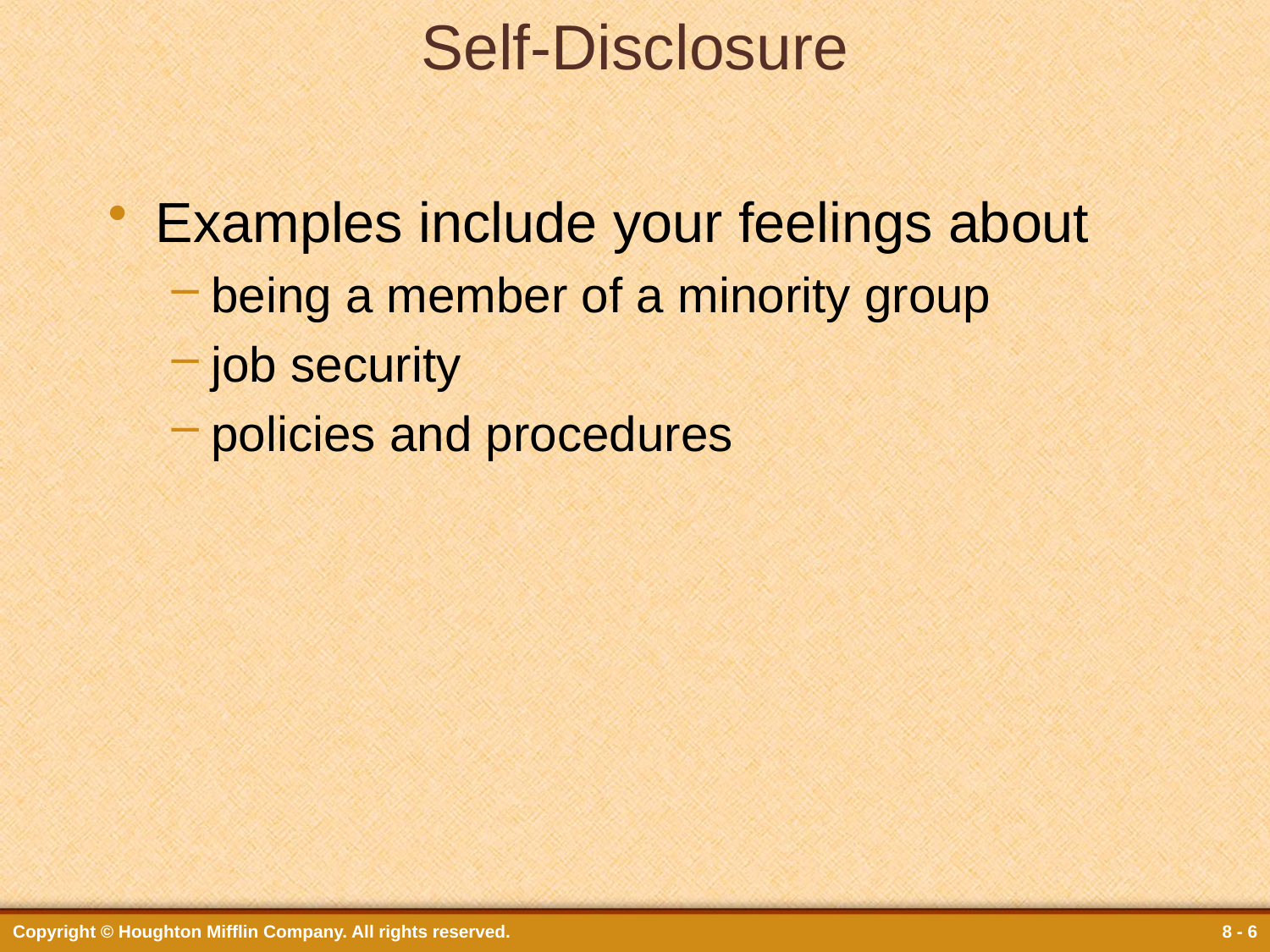

# Self-Disclosure
Examples include your feelings about
being a member of a minority group
job security
policies and procedures
Copyright © Houghton Mifflin Company. All rights reserved.
8 - 6